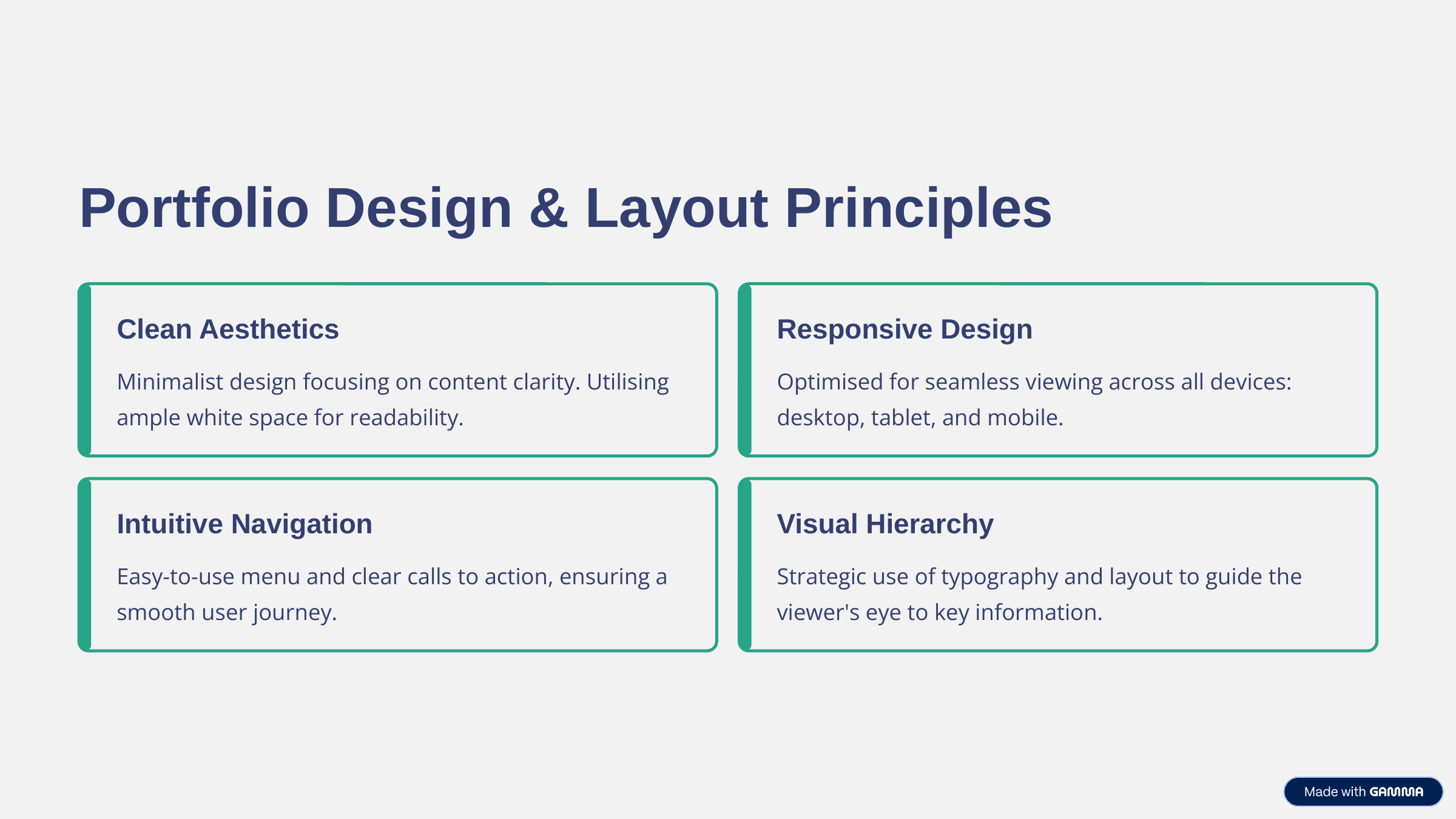

Portfolio Design & Layout Principles

Clean Aesthetics
Responsive Design
Minimalist design focusing on content clarity. Utilising ample white space for readability.
Optimised for seamless viewing across all devices: desktop, tablet, and mobile.

Intuitive Navigation
Visual Hierarchy
Easy-to-use menu and clear calls to action, ensuring a smooth user journey.
Strategic use of typography and layout to guide the viewer's eye to key information.